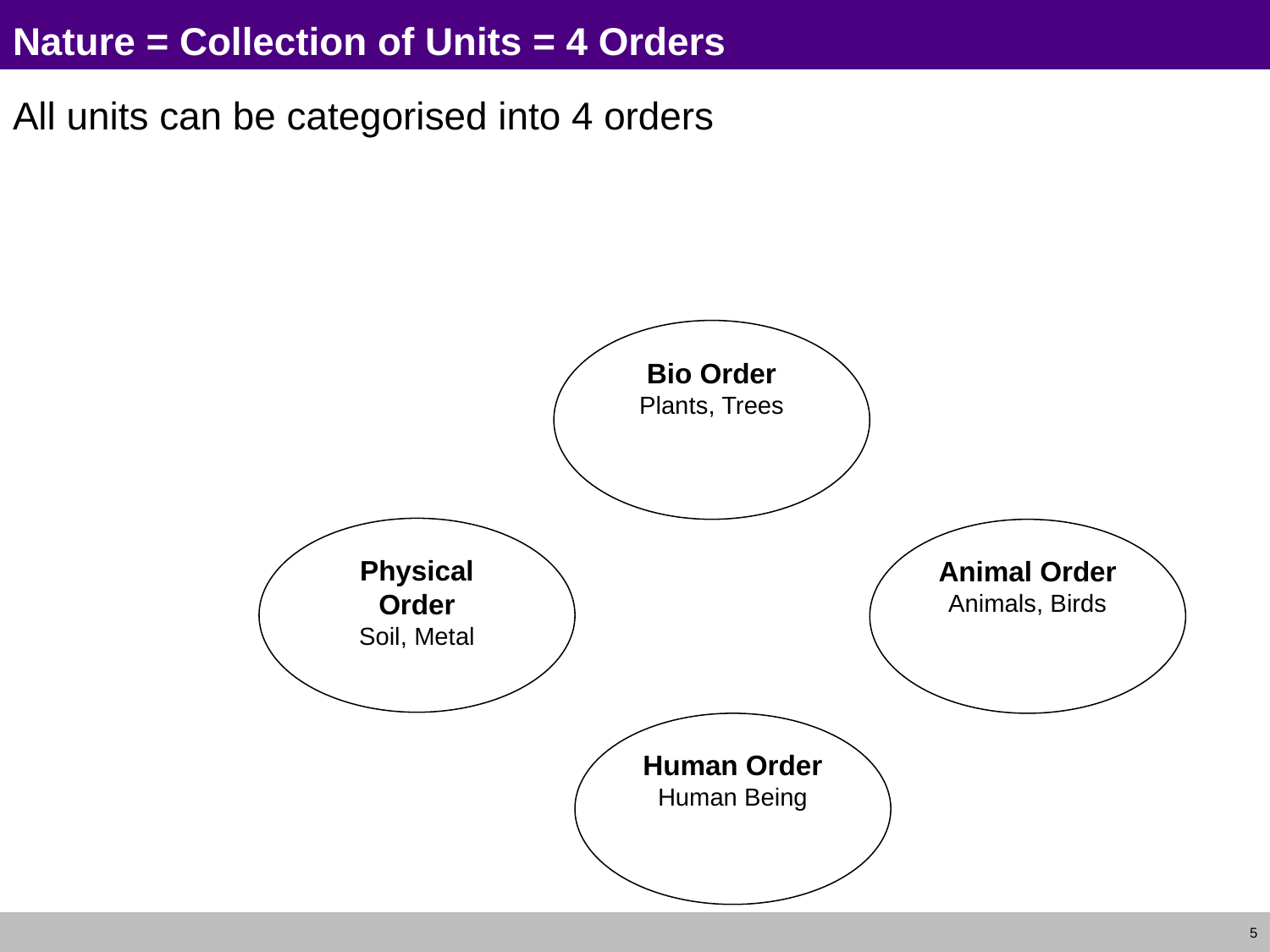

# Nature = Collection of Units = 4 Orders
All units can be categorised into 4 orders

Bio Order
Plants, Trees
Physical Order
Soil, Metal
Animal Order
Animals, Birds
Human Order
Human Being